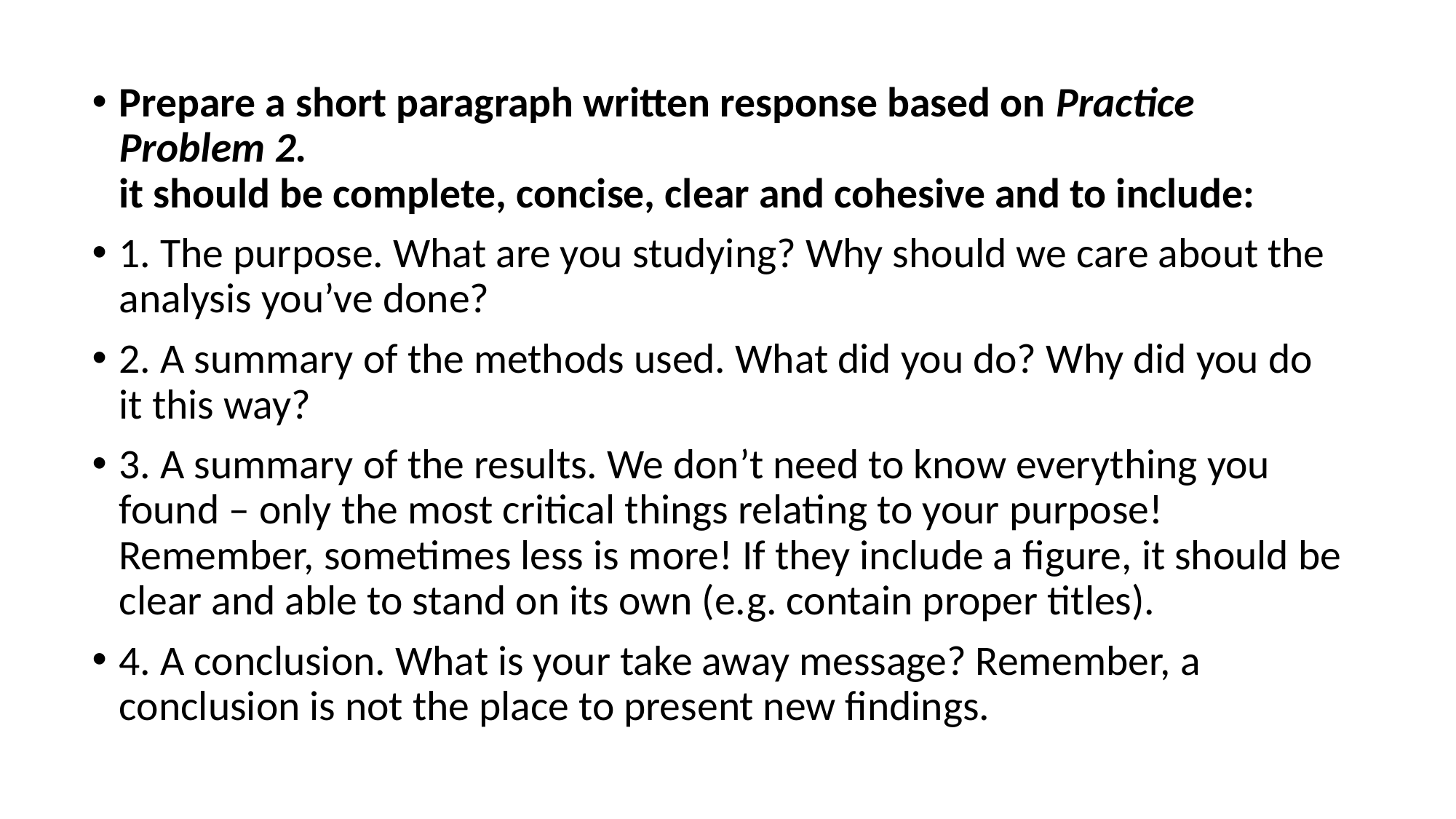

Prepare a short paragraph written response based on Practice Problem 2.
it should be complete, concise, clear and cohesive and to include:
1. The purpose. What are you studying? Why should we care about the analysis you’ve done?
2. A summary of the methods used. What did you do? Why did you do it this way?
3. A summary of the results. We don’t need to know everything you found – only the most critical things relating to your purpose! Remember, sometimes less is more! If they include a figure, it should be clear and able to stand on its own (e.g. contain proper titles).
4. A conclusion. What is your take away message? Remember, a conclusion is not the place to present new findings.